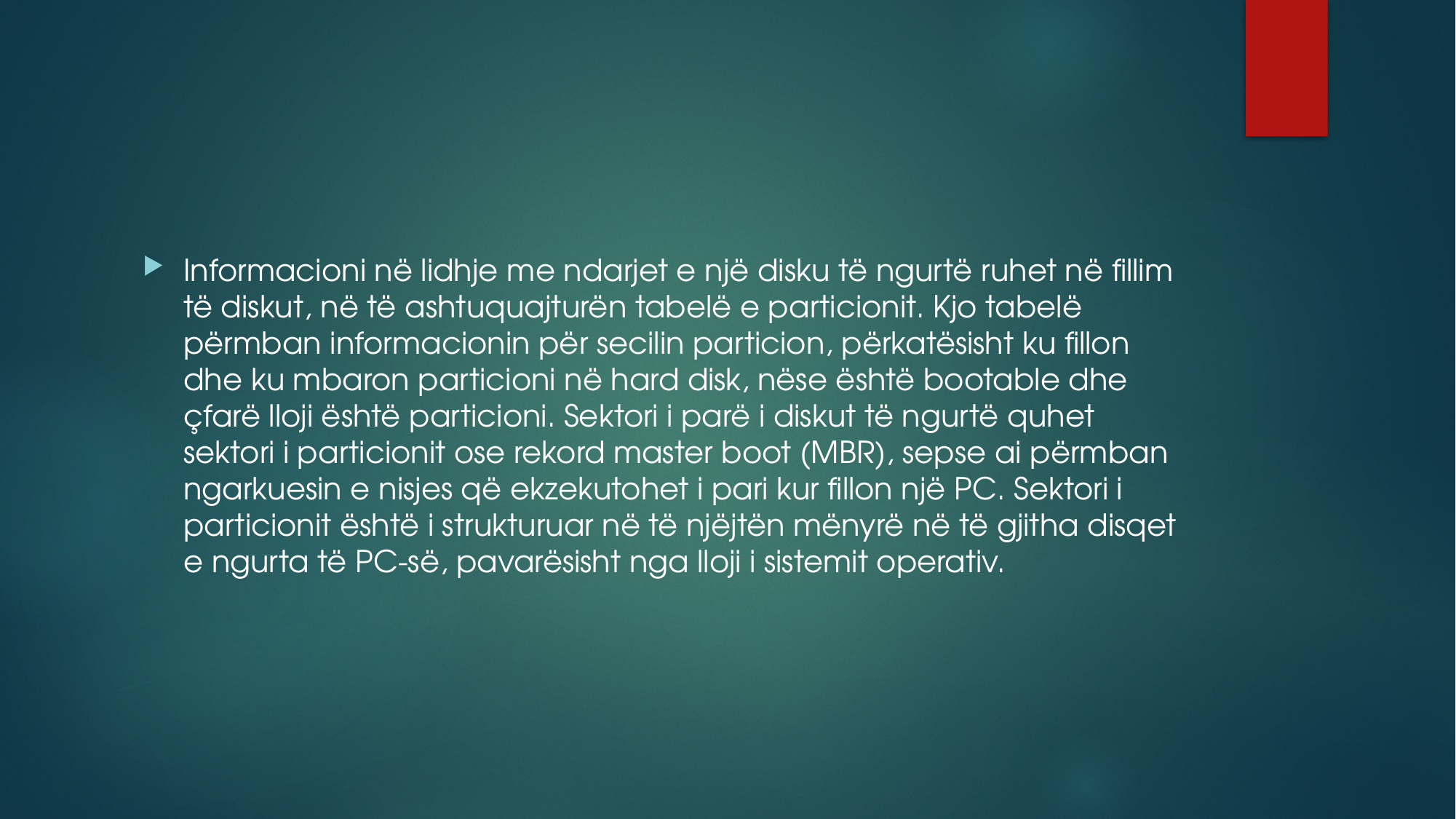

Informacioni në lidhje me ndarjet e një disku të ngurtë ruhet në fillim të diskut, në të ashtuquajturën tabelë e particionit. Kjo tabelë përmban informacionin për secilin particion, përkatësisht ku fillon dhe ku mbaron particioni në hard disk, nëse është bootable dhe çfarë lloji është particioni. Sektori i parë i diskut të ngurtë quhet sektori i particionit ose rekord master boot (MBR), sepse ai përmban ngarkuesin e nisjes që ekzekutohet i pari kur fillon një PC. Sektori i particionit është i strukturuar në të njëjtën mënyrë në të gjitha disqet e ngurta të PC-së, pavarësisht nga lloji i sistemit operativ.